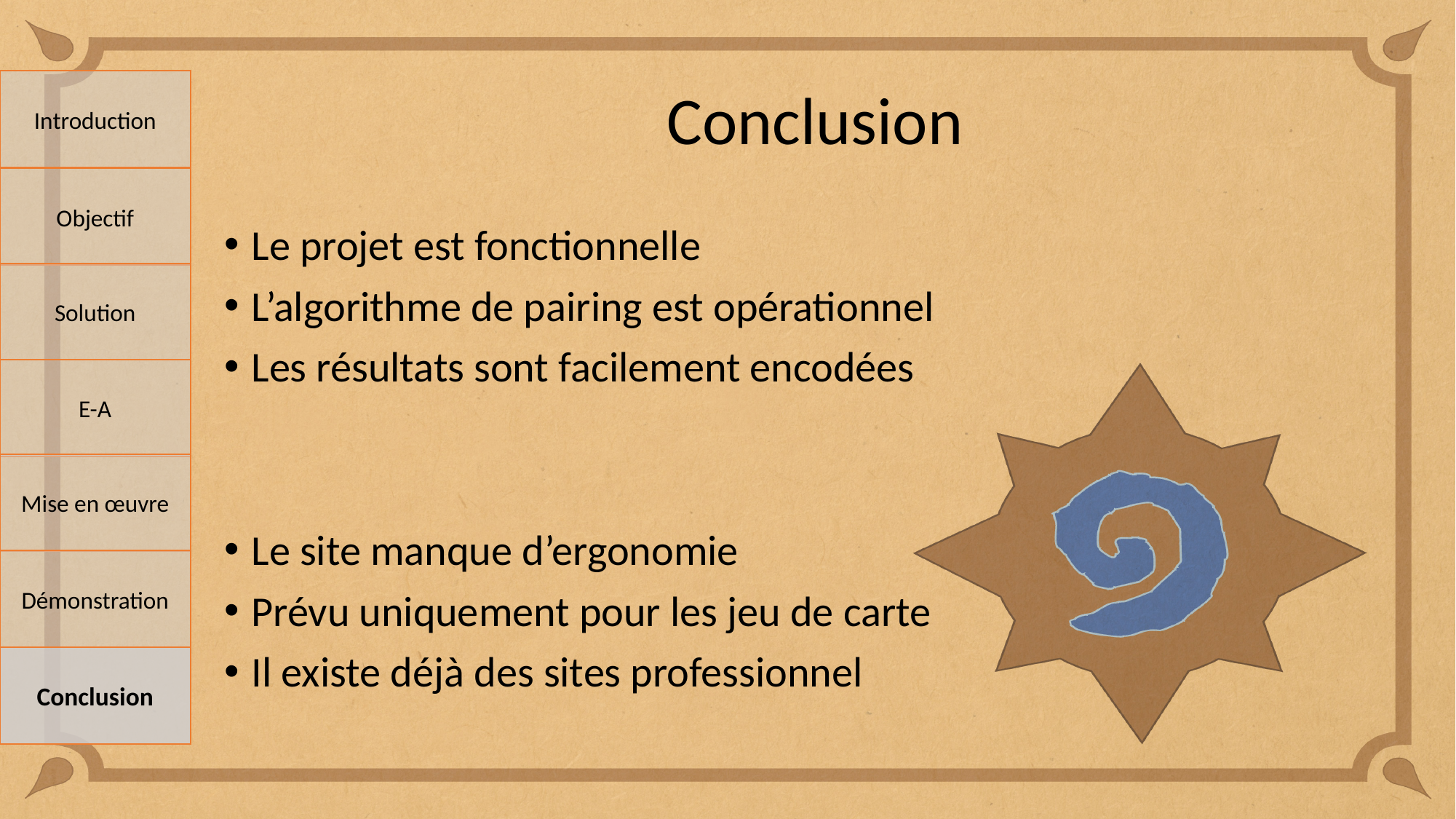

# Conclusion
Introduction
Objectif
Le projet est fonctionnelle
L’algorithme de pairing est opérationnel
Les résultats sont facilement encodées

Le site manque d’ergonomie
Prévu uniquement pour les jeu de carte
Il existe déjà des sites professionnel
Solution
E-A
Mise en œuvre
Démonstration
Conclusion